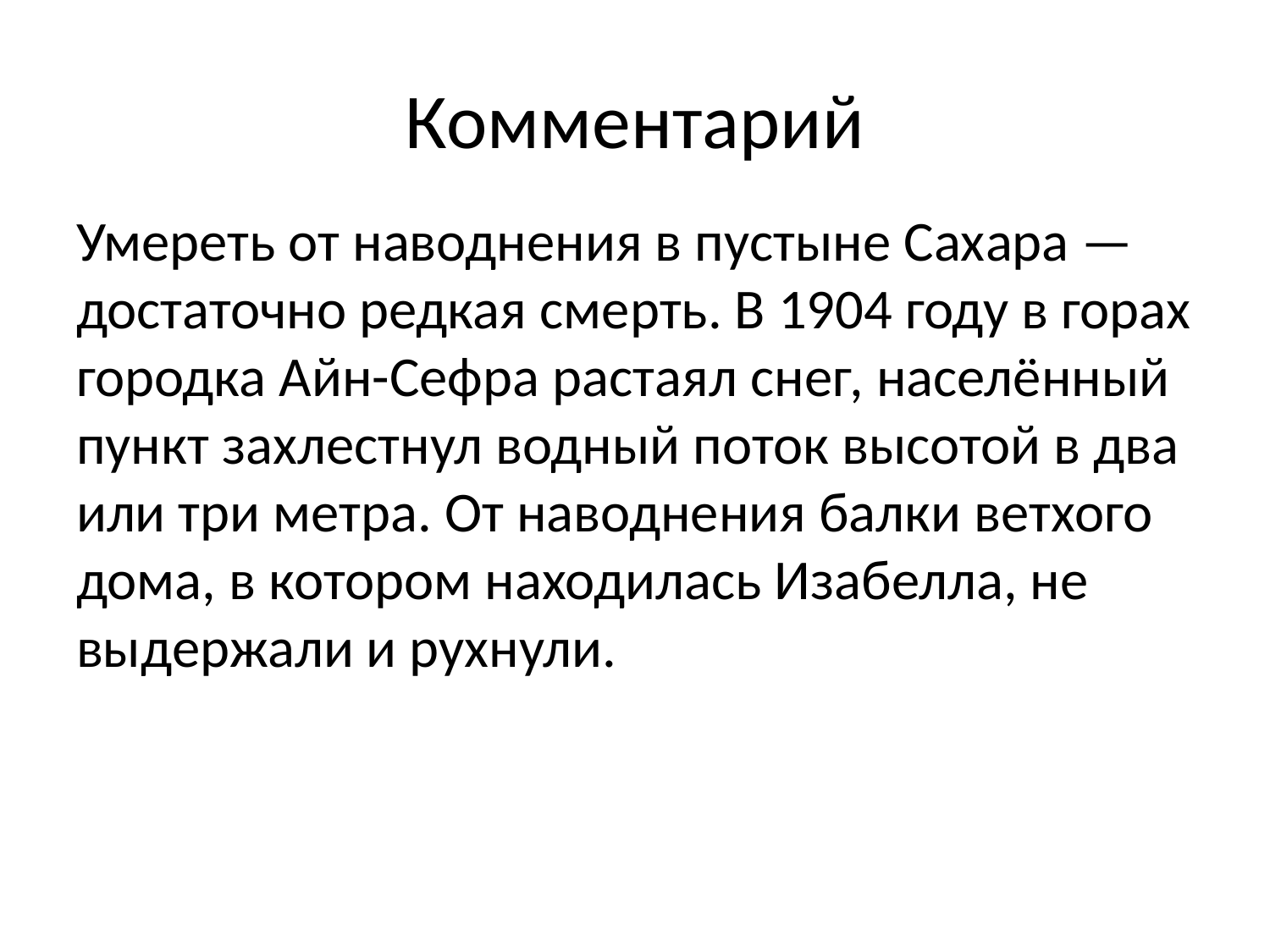

# Комментарий
Умереть от наводнения в пустыне Сахара — достаточно редкая смерть. В 1904 году в горах городка Айн-Сефра растаял снег, населённый пункт захлестнул водный поток высотой в два или три метра. От наводнения балки ветхого дома, в котором находилась Изабелла, не выдержали и рухнули.